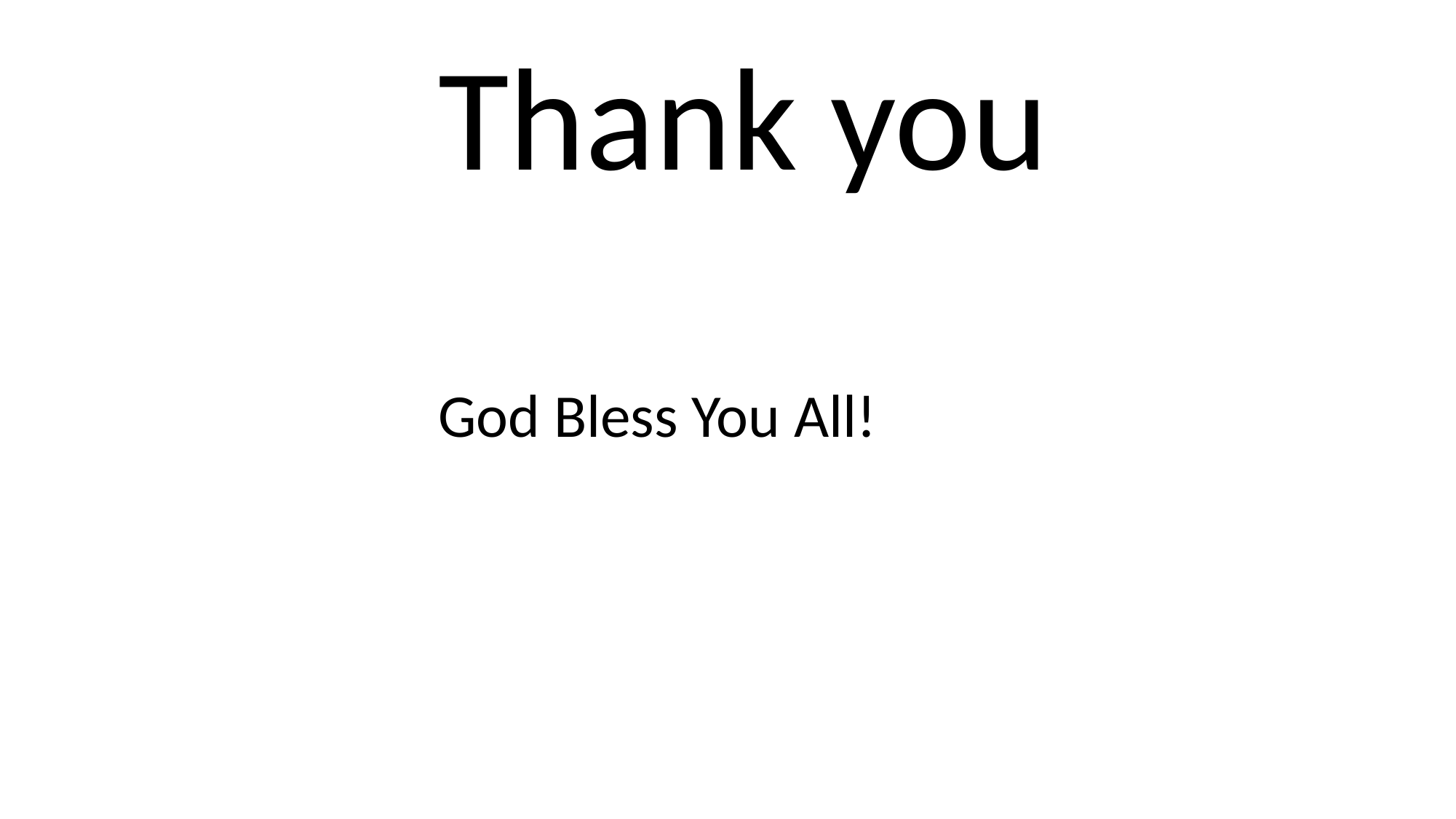

# Thank you

			God Bless You All!